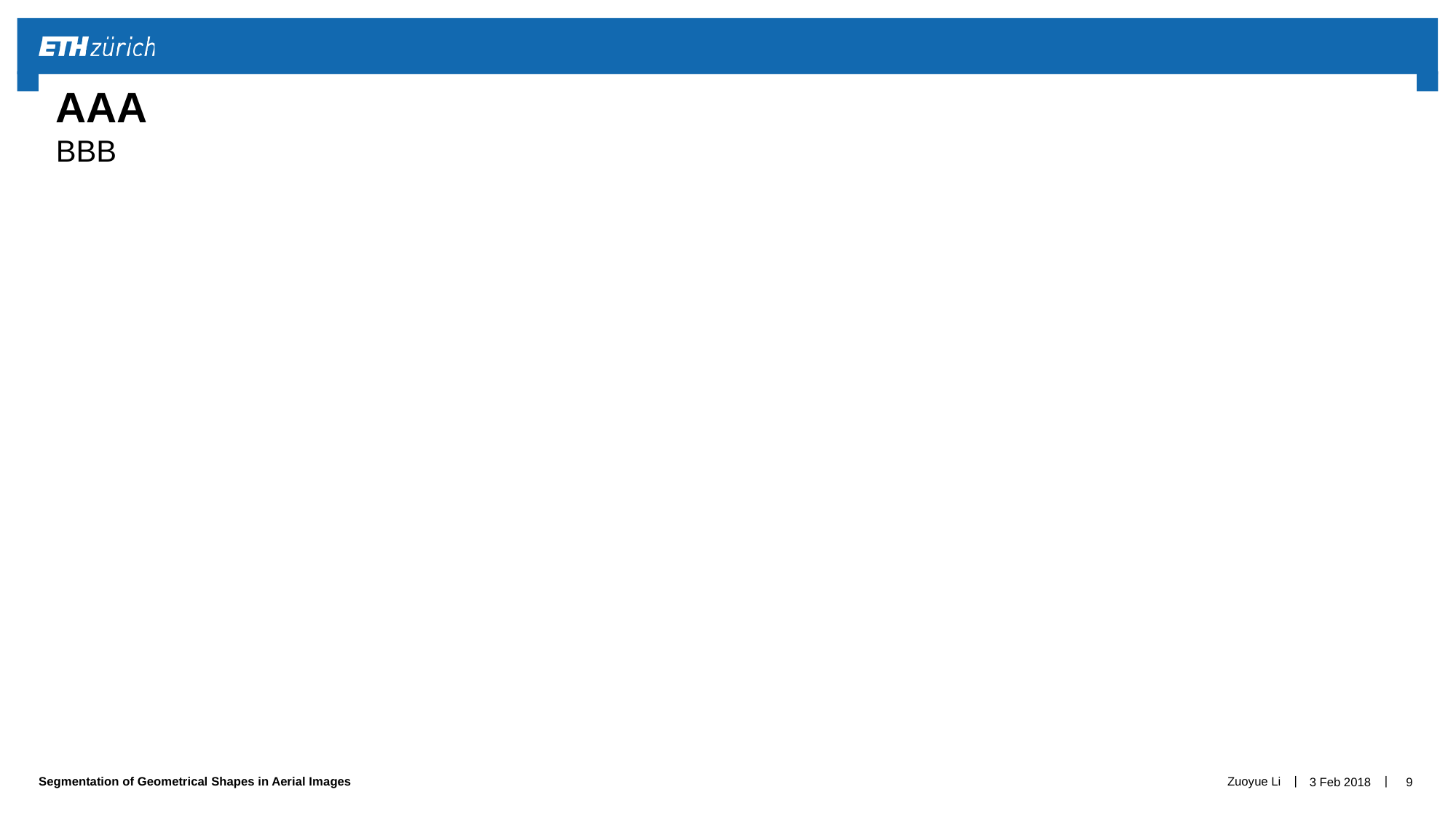

# AAA BBB

Zuoyue Li
3 Feb 2018
9